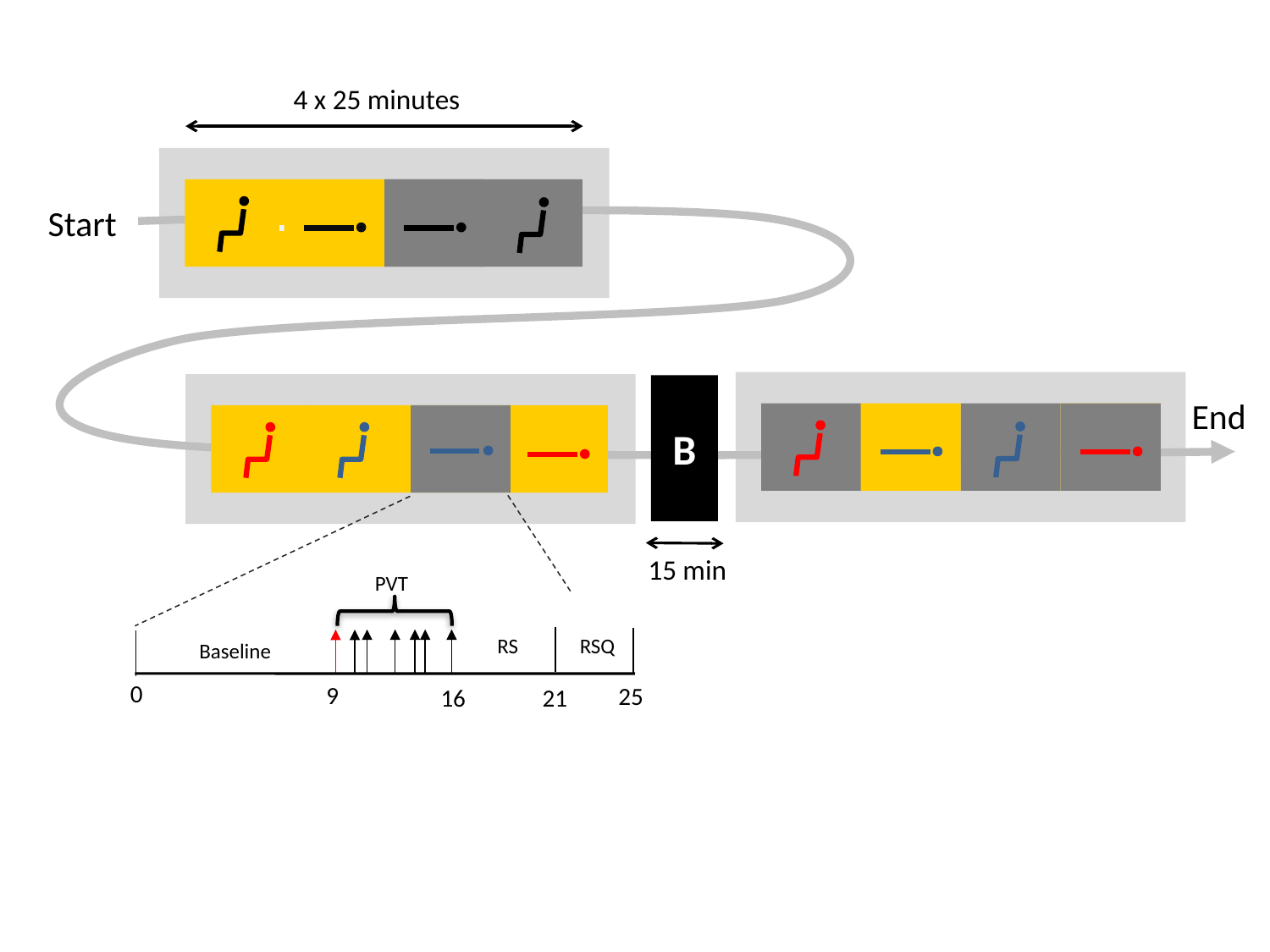

4 x 25 minutes

Start

B
End

15 min

PVT
RS
RSQ
Baseline
0
9
25
16
21